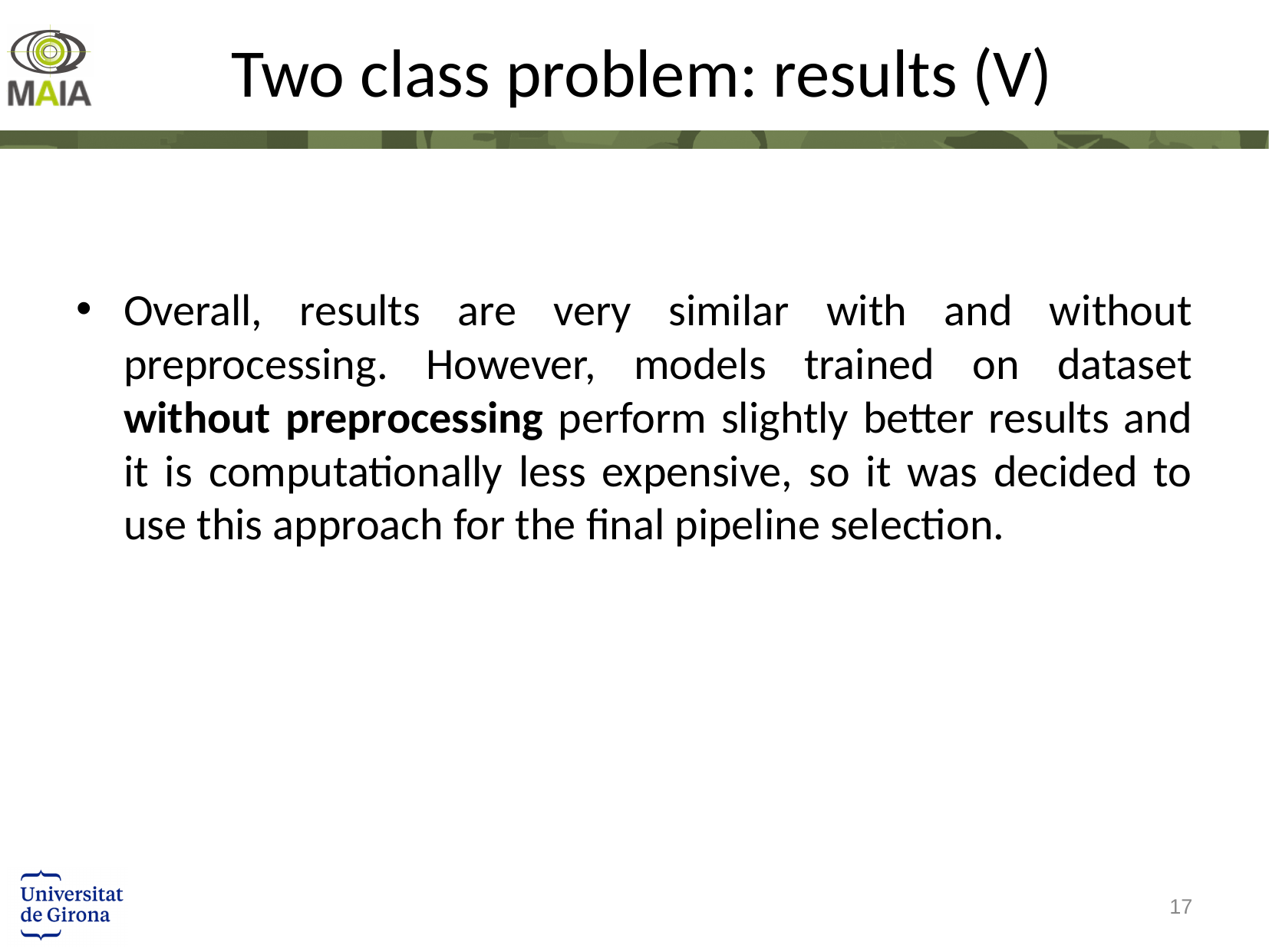

# Two class problem: results (V)
Overall, results are very similar with and without preprocessing. However, models trained on dataset without preprocessing perform slightly better results and it is computationally less expensive, so it was decided to use this approach for the final pipeline selection.

17